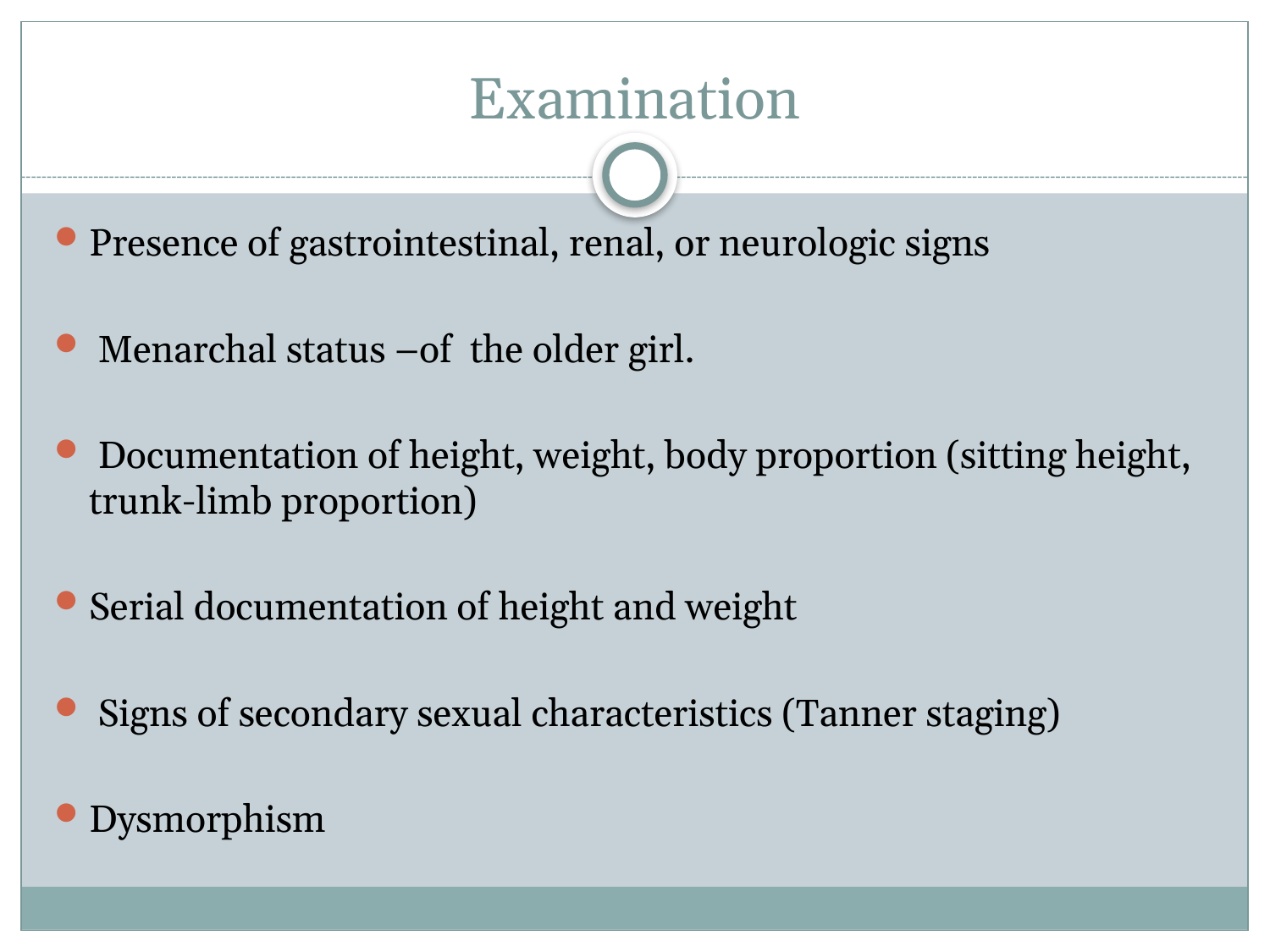

# Examination
Presence of gastrointestinal, renal, or neurologic signs

 Menarchal status –of  the older girl.

 Documentation of height, weight, body proportion (sitting height, trunk-limb proportion)

Serial documentation of height and weight

 Signs of secondary sexual characteristics (Tanner staging)

Dysmorphism